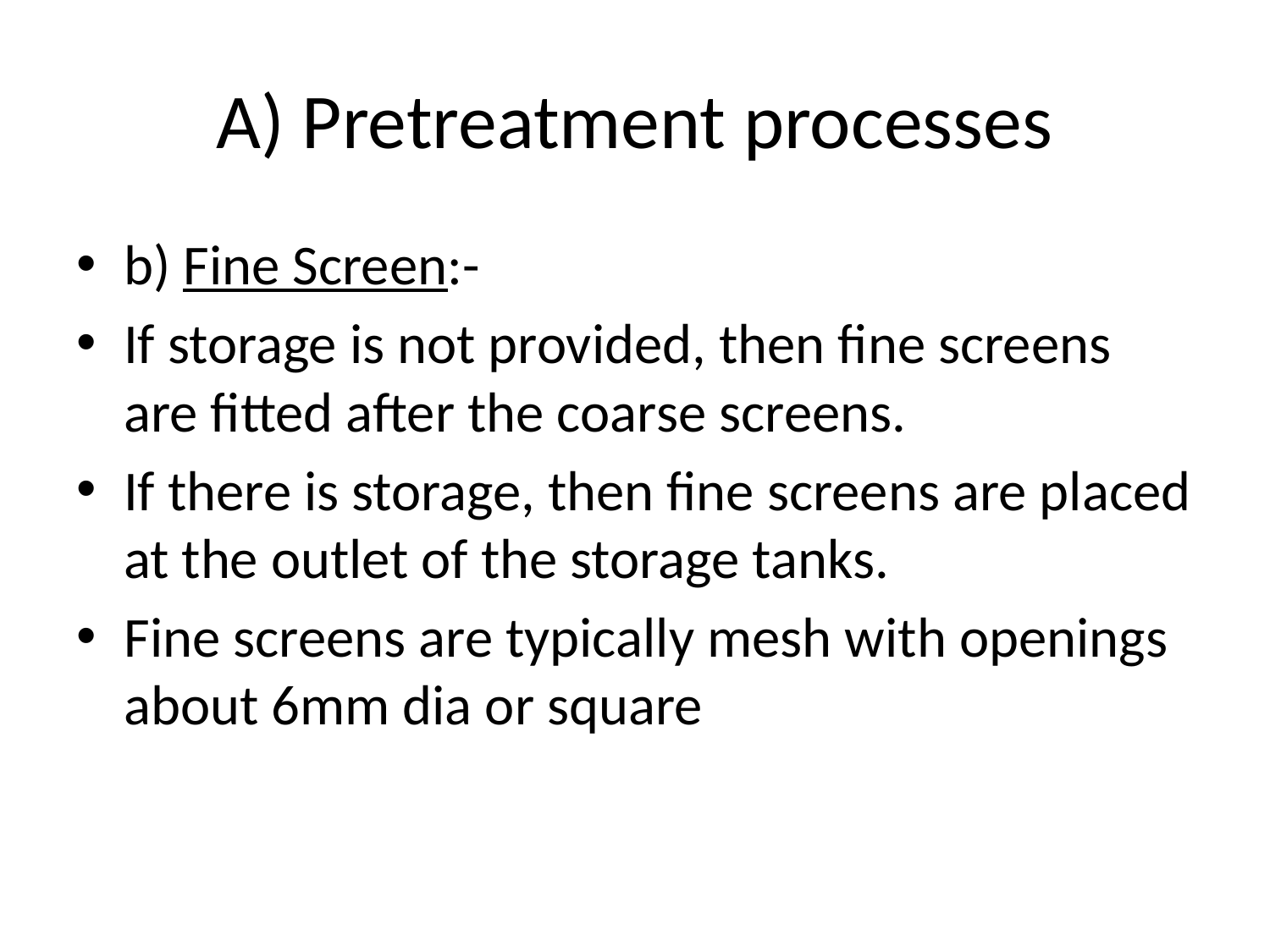

# A) Pretreatment processes
b) Fine Screen:-
If storage is not provided, then fine screens are fitted after the coarse screens.
If there is storage, then fine screens are placed at the outlet of the storage tanks.
Fine screens are typically mesh with openings about 6mm dia or square